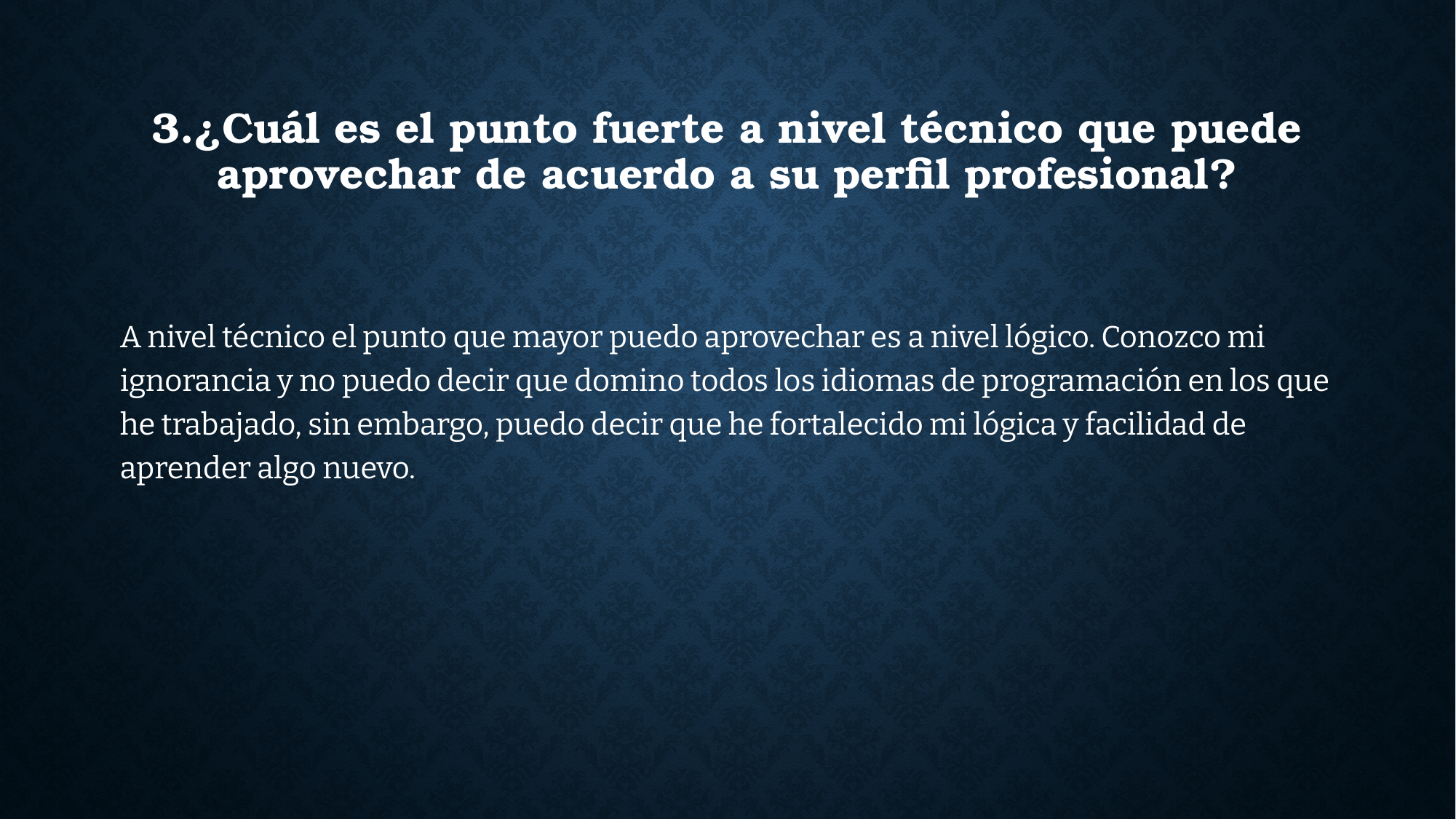

# 3.¿Cuál es el punto fuerte a nivel técnico que puede aprovechar de acuerdo a su perfil profesional?
A nivel técnico el punto que mayor puedo aprovechar es a nivel lógico. Conozco mi ignorancia y no puedo decir que domino todos los idiomas de programación en los que he trabajado, sin embargo, puedo decir que he fortalecido mi lógica y facilidad de aprender algo nuevo.